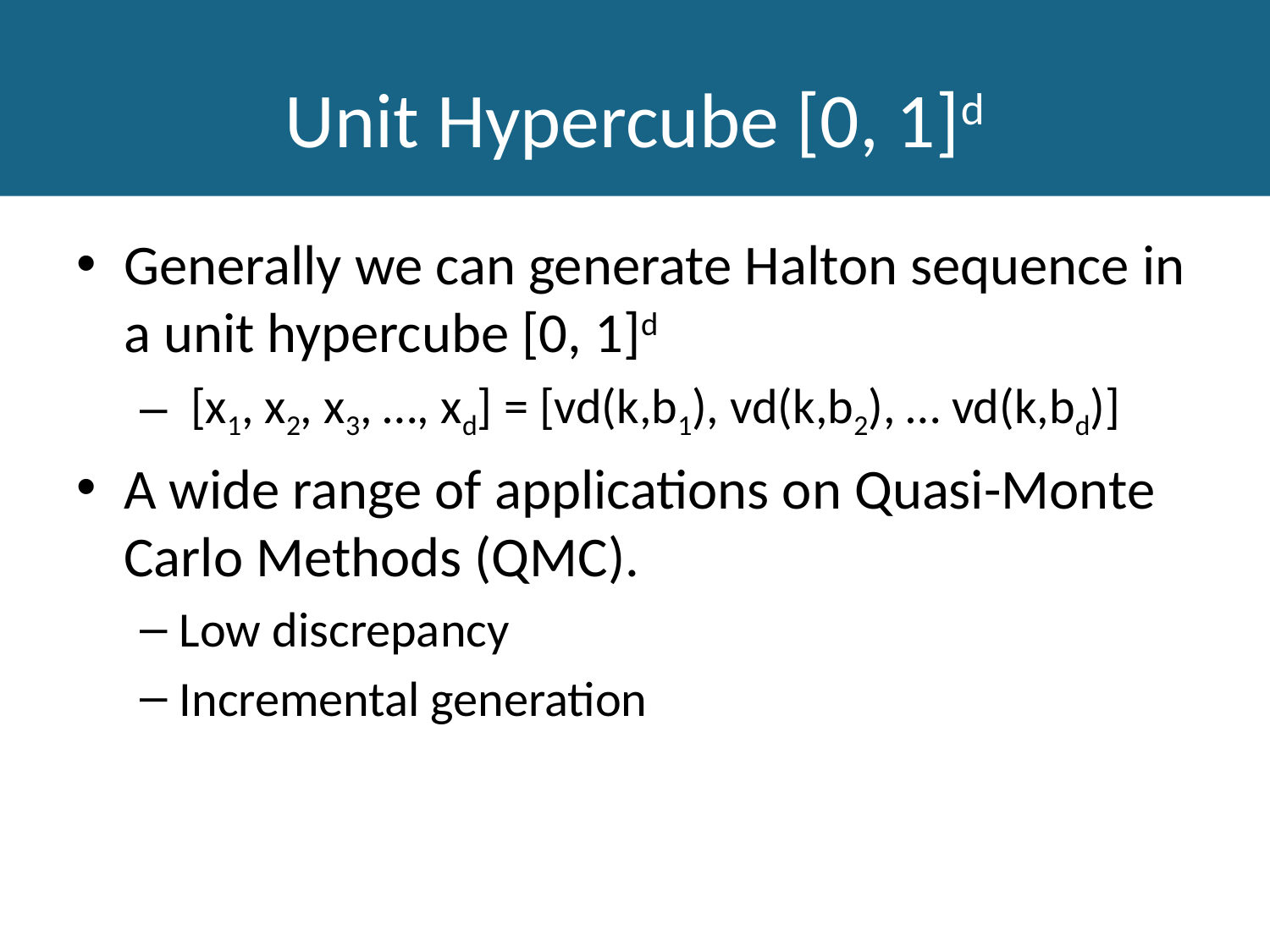

# Unit Hypercube [0, 1]d
Generally we can generate Halton sequence in a unit hypercube [0, 1]d
 [x1, x2, x3, …, xd] = [vd(k,b1), vd(k,b2), … vd(k,bd)]
A wide range of applications on Quasi-Monte Carlo Methods (QMC).
Low discrepancy
Incremental generation